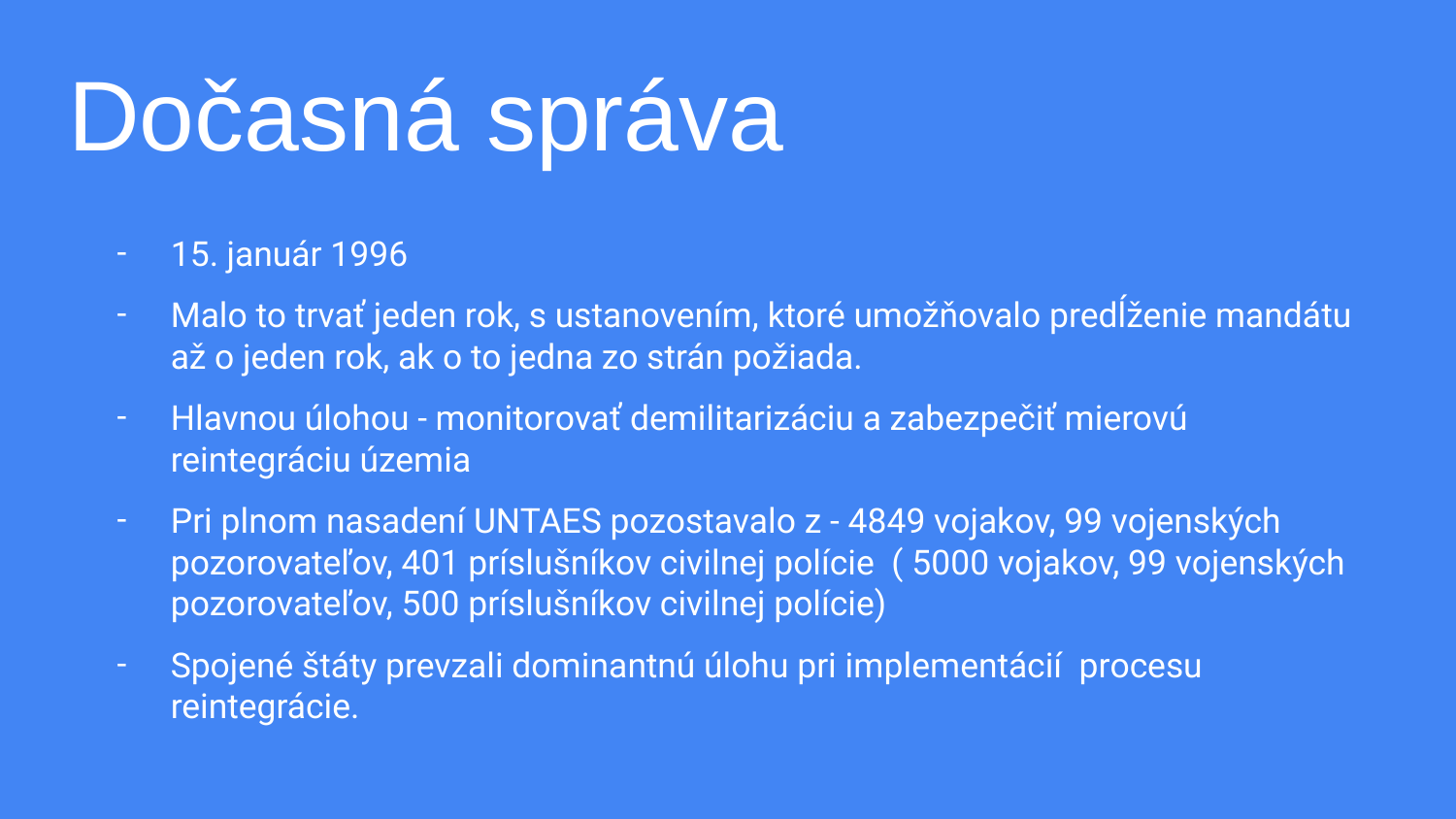

# Dočasná správa
15. január 1996
Malo to trvať jeden rok, s ustanovením, ktoré umožňovalo predĺženie mandátu až o jeden rok, ak o to jedna zo strán požiada.
Hlavnou úlohou - monitorovať demilitarizáciu a zabezpečiť mierovú reintegráciu územia
Pri plnom nasadení UNTAES pozostavalo z - 4849 vojakov, 99 vojenských pozorovateľov, 401 príslušníkov civilnej polície  ( 5000 vojakov, 99 vojenských pozorovateľov, 500 príslušníkov civilnej polície)
Spojené štáty prevzali dominantnú úlohu pri implementácií  procesu reintegrácie.